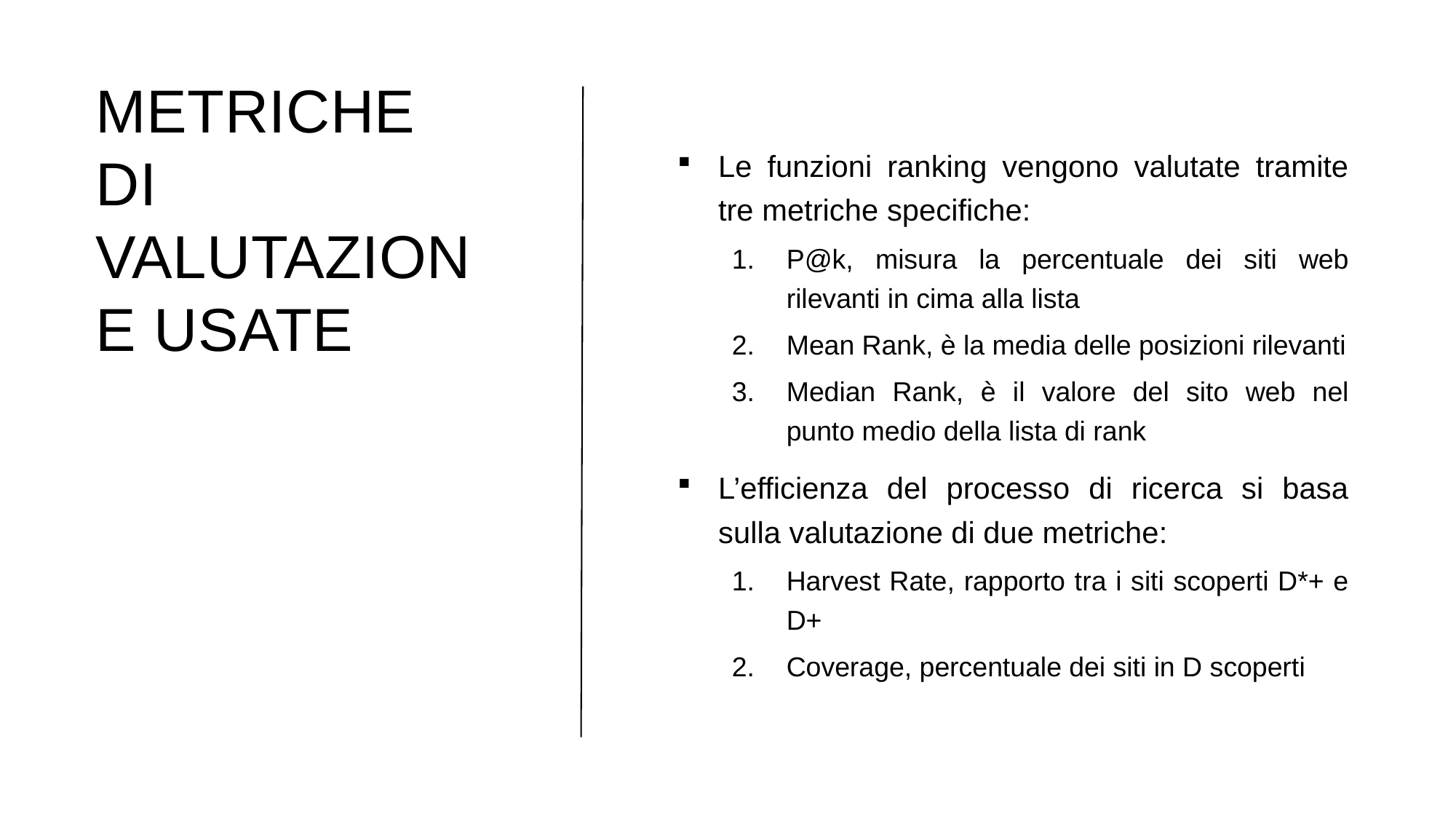

# Metriche di valutazione usate
Le funzioni ranking vengono valutate tramite tre metriche specifiche:
P@k, misura la percentuale dei siti web rilevanti in cima alla lista
Mean Rank, è la media delle posizioni rilevanti
Median Rank, è il valore del sito web nel punto medio della lista di rank
L’efficienza del processo di ricerca si basa sulla valutazione di due metriche:
Harvest Rate, rapporto tra i siti scoperti D*+ e D+
Coverage, percentuale dei siti in D scoperti
19